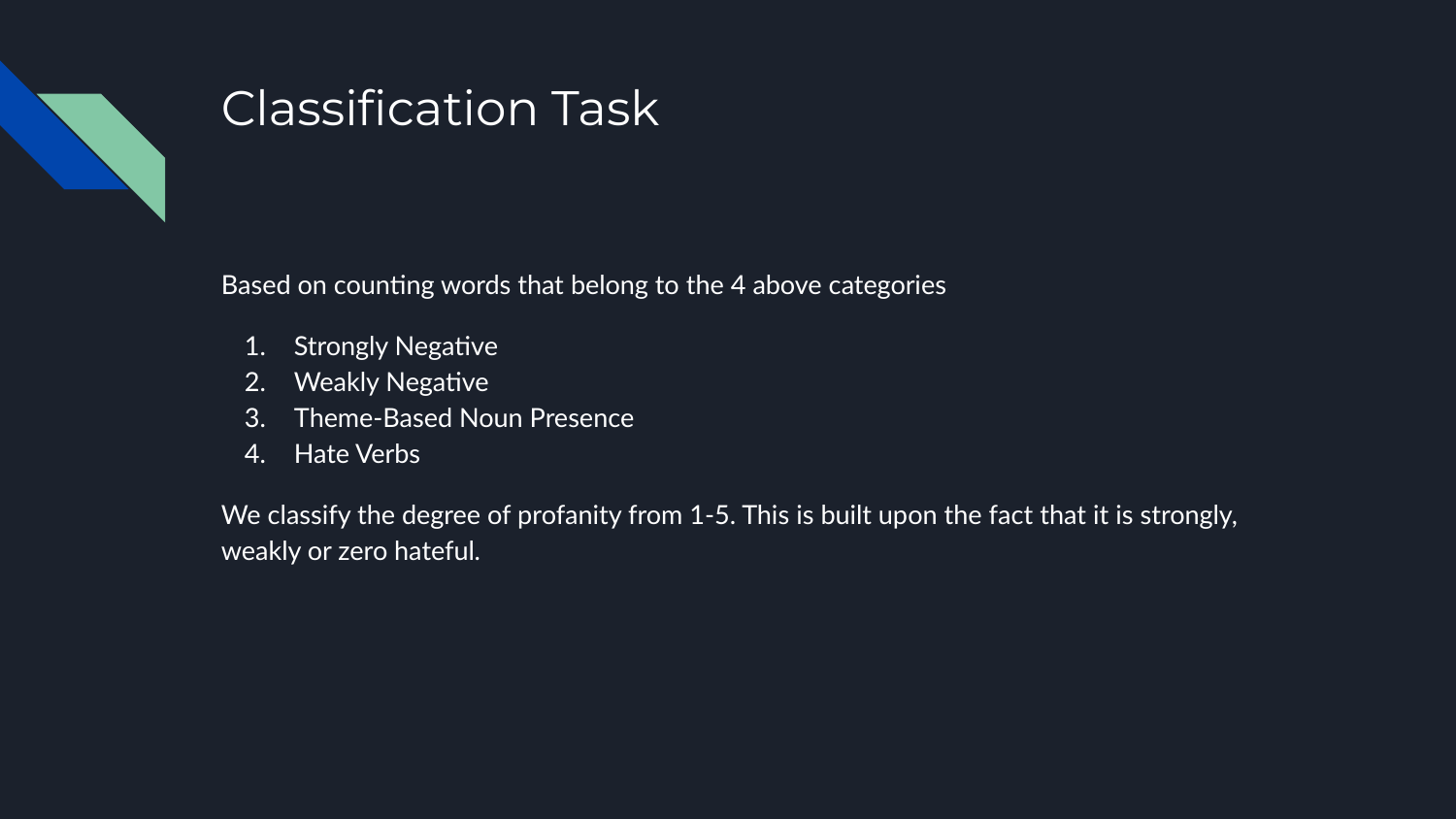

# Classification Task
Based on counting words that belong to the 4 above categories
Strongly Negative
Weakly Negative
Theme-Based Noun Presence
Hate Verbs
We classify the degree of profanity from 1-5. This is built upon the fact that it is strongly, weakly or zero hateful.